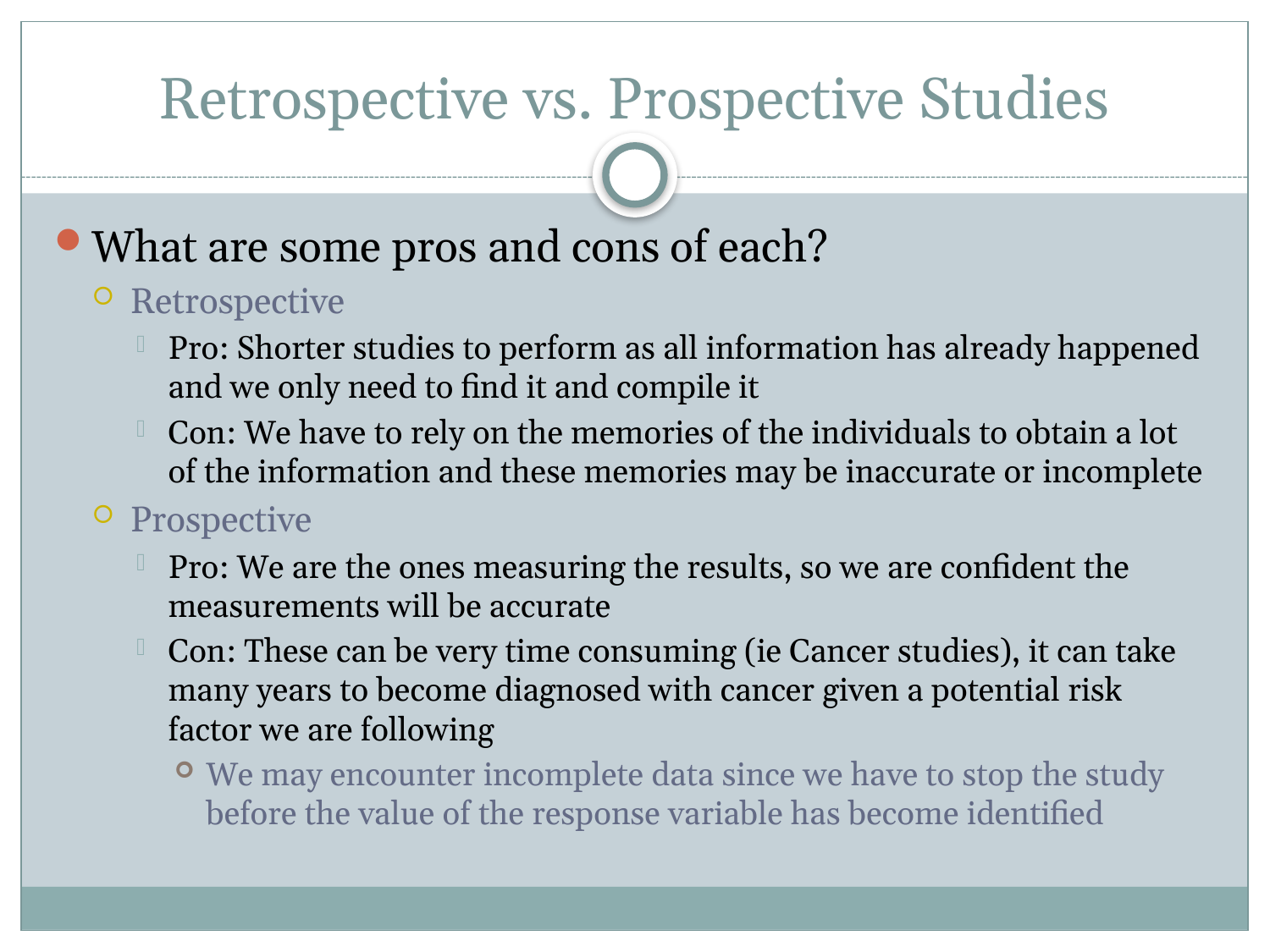

# Retrospective vs. Prospective Studies
What are some pros and cons of each?
Retrospective
Pro: Shorter studies to perform as all information has already happened and we only need to find it and compile it
Con: We have to rely on the memories of the individuals to obtain a lot of the information and these memories may be inaccurate or incomplete
Prospective
Pro: We are the ones measuring the results, so we are confident the measurements will be accurate
Con: These can be very time consuming (ie Cancer studies), it can take many years to become diagnosed with cancer given a potential risk factor we are following
We may encounter incomplete data since we have to stop the study before the value of the response variable has become identified